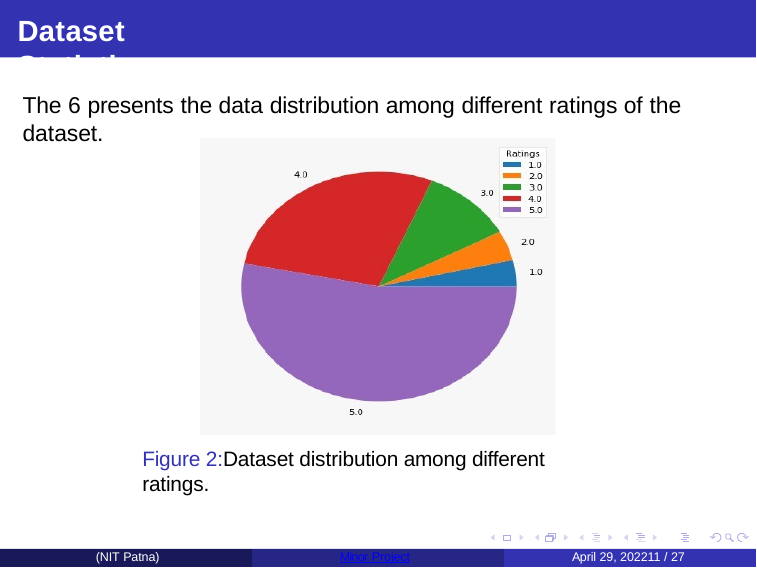

Dataset Statistics
The 6 presents the data distribution among different ratings of the dataset.

Figure 2:Dataset distribution among different ratings.

(NIT Patna)
Minor Project
April 29, 202211 / 27